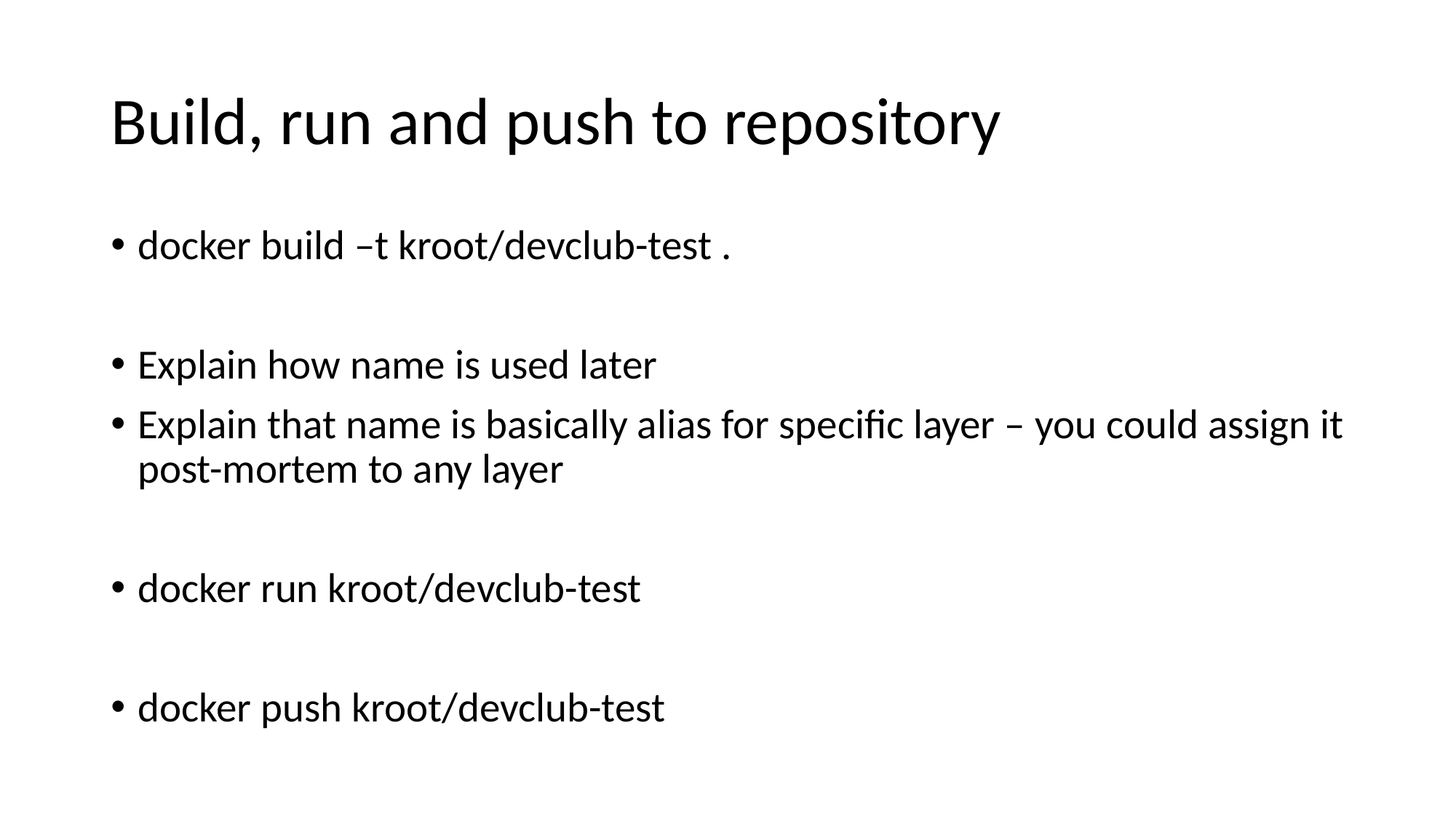

# Build, run and push to repository
docker build –t kroot/devclub-test .

Explain how name is used later
Explain that name is basically alias for specific layer – you could assign it post-mortem to any layer

docker run kroot/devclub-test

docker push kroot/devclub-test